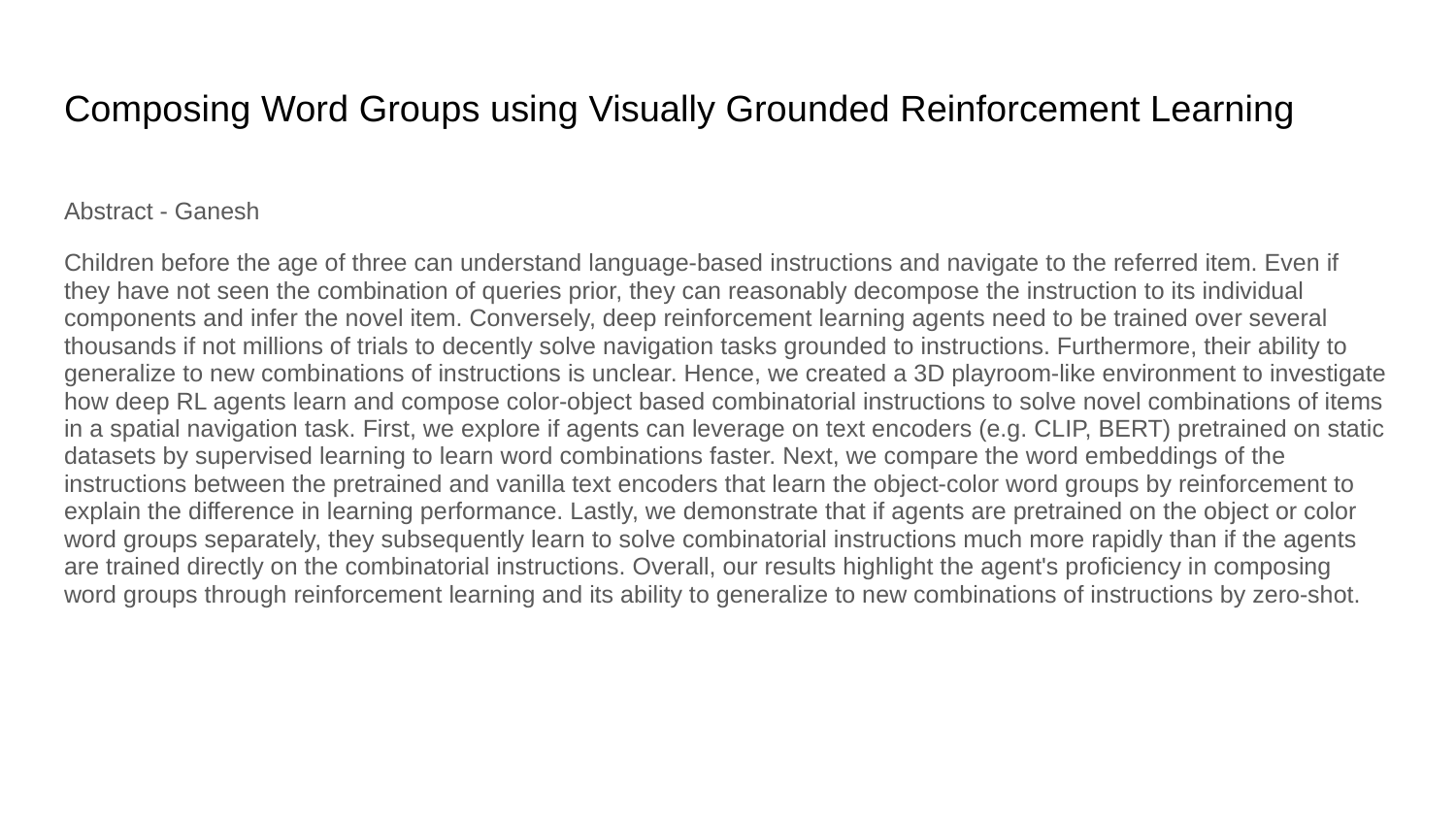

# Composing Word Groups using Visually Grounded Reinforcement Learning
Abstract - Ganesh
Children before the age of three can understand language-based instructions and navigate to the referred item. Even if they have not seen the combination of queries prior, they can reasonably decompose the instruction to its individual components and infer the novel item. Conversely, deep reinforcement learning agents need to be trained over several thousands if not millions of trials to decently solve navigation tasks grounded to instructions. Furthermore, their ability to generalize to new combinations of instructions is unclear. Hence, we created a 3D playroom-like environment to investigate how deep RL agents learn and compose color-object based combinatorial instructions to solve novel combinations of items in a spatial navigation task. First, we explore if agents can leverage on text encoders (e.g. CLIP, BERT) pretrained on static datasets by supervised learning to learn word combinations faster. Next, we compare the word embeddings of the instructions between the pretrained and vanilla text encoders that learn the object-color word groups by reinforcement to explain the difference in learning performance. Lastly, we demonstrate that if agents are pretrained on the object or color word groups separately, they subsequently learn to solve combinatorial instructions much more rapidly than if the agents are trained directly on the combinatorial instructions. Overall, our results highlight the agent's proficiency in composing word groups through reinforcement learning and its ability to generalize to new combinations of instructions by zero-shot.